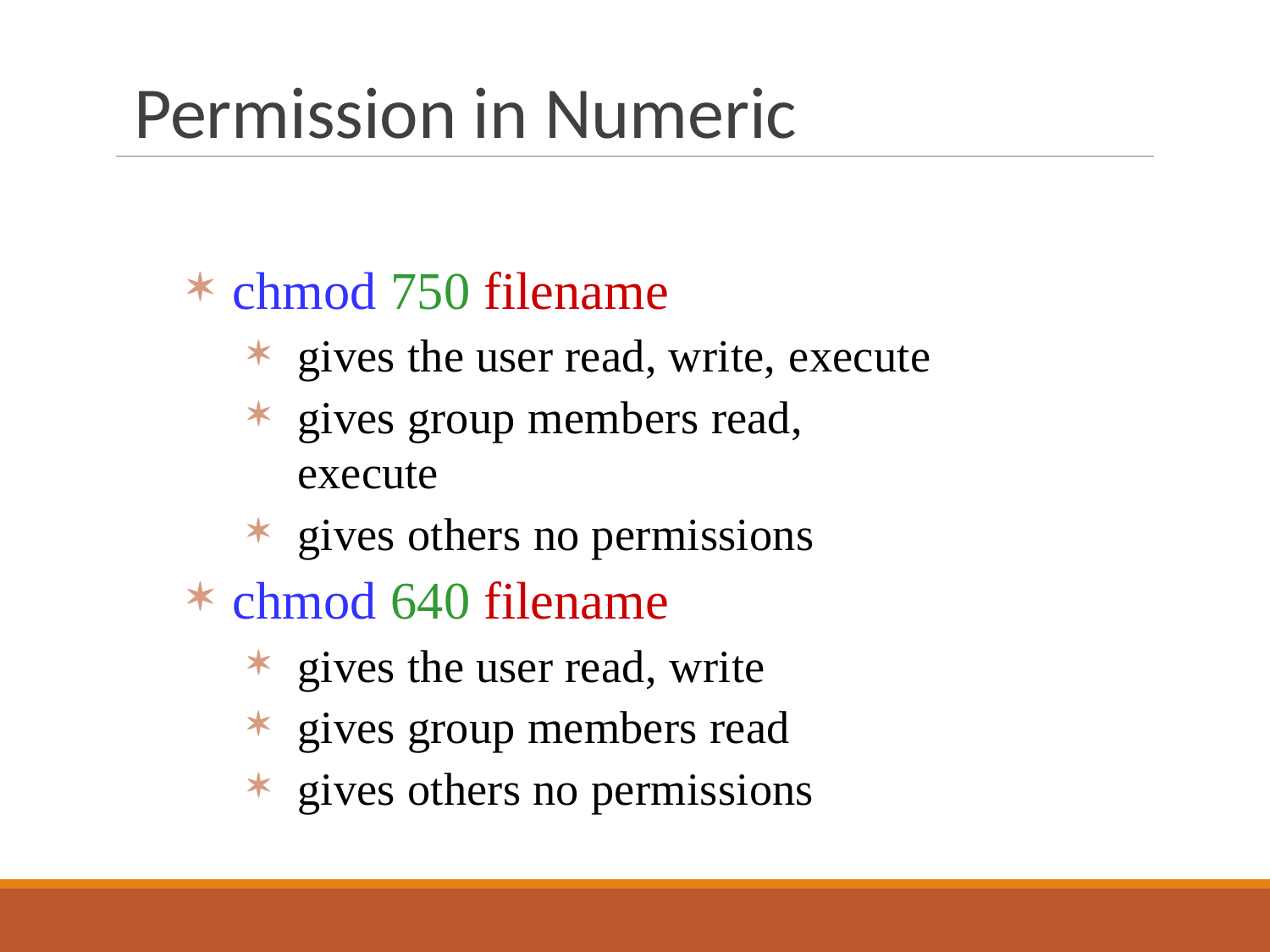

# Permission in Numeric
chmod 750 filename
gives the user read, write, execute
gives group members read, execute
gives others no permissions
chmod 640 filename
gives the user read, write
gives group members read
gives others no permissions